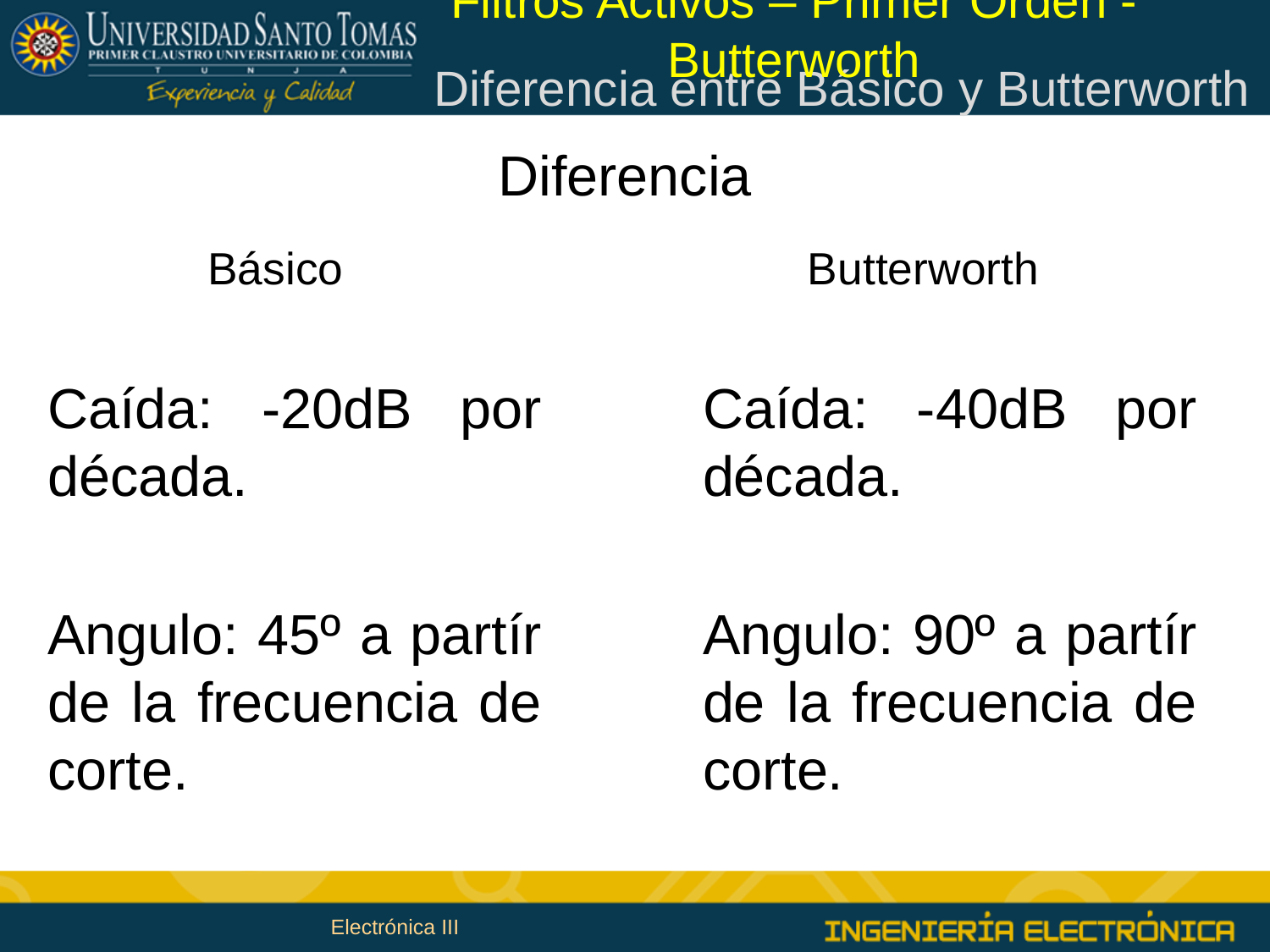

Filtros Activos – Primer Orden - Butterworth
Diferencia entre Básico y Butterworth
Diferencia
Básico
Butterworth
Caída: -20dB por década.

Angulo: 45º a partír de la frecuencia de corte.
Caída: -40dB por década.

Angulo: 90º a partír de la frecuencia de corte.
Electrónica III